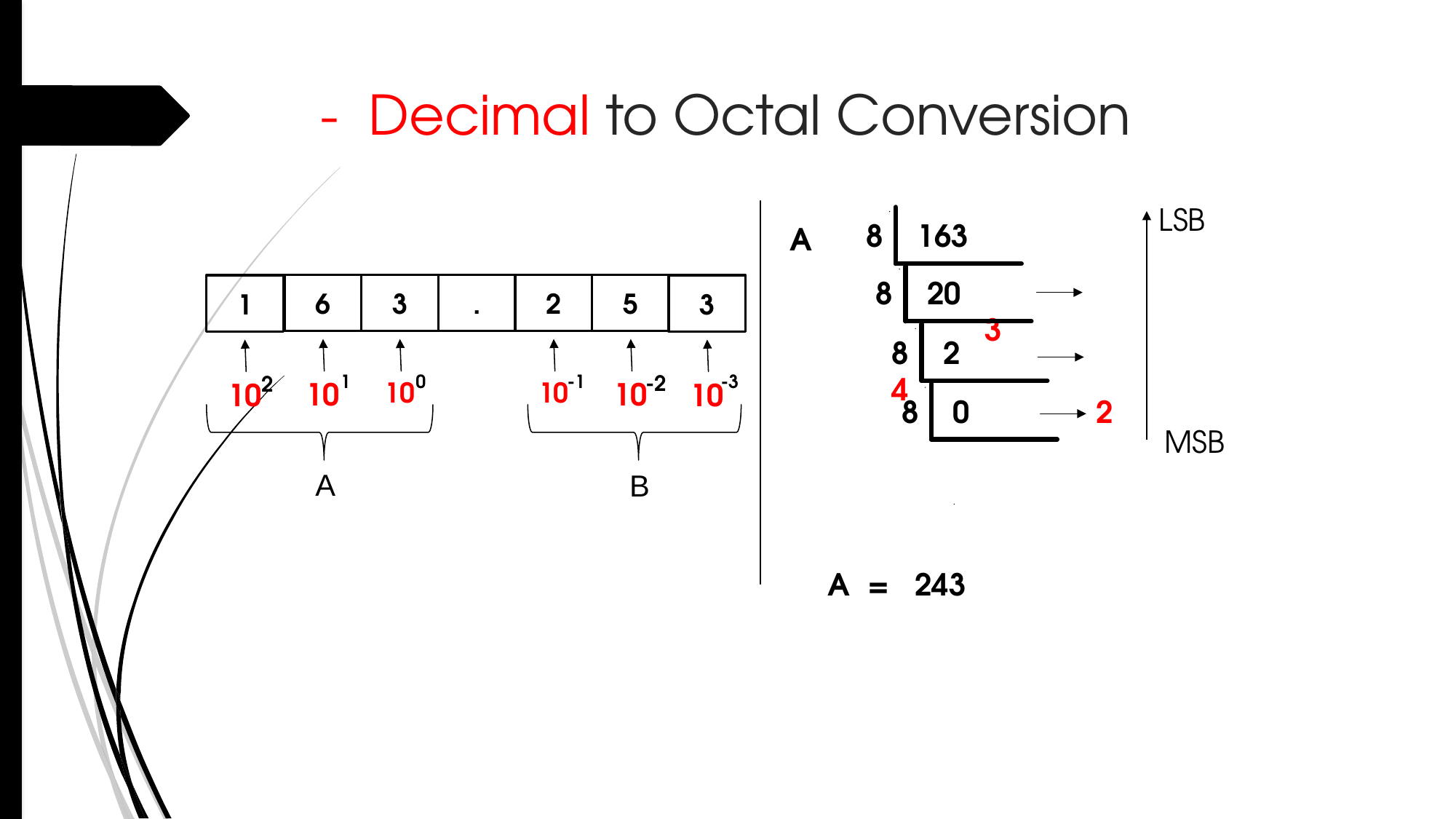

# -  Decimal to Octal Conversion
LSB
8    163
A
8    20			3

6
1
10

3
0
10

.

2
-1
10

5
-2
10

1
3
2
-3
10
10
8    2		     4
8    0	          2

A
B
MSB
A  =   243